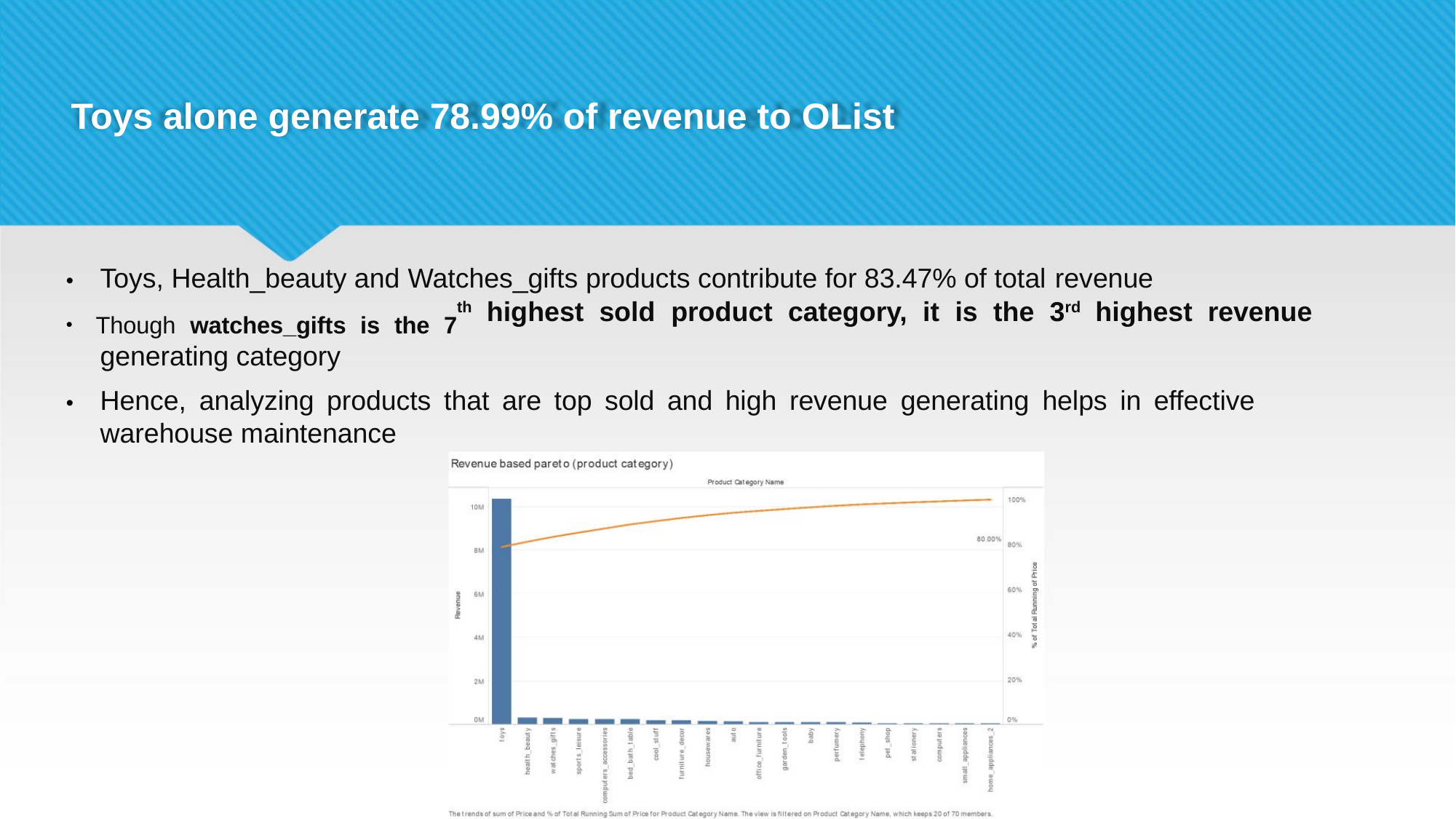

Toys alone generate 78.99% of revenue to OList
• Toys, Health_beauty and Watches_gifts products contribute for 83.47% of total revenue
• Though watches_gifts is the 7th highest sold product category, it is the 3rd highest revenue
generating category
• Hence, analyzing products that are top sold and high revenue generating helps in effective
warehouse maintenance